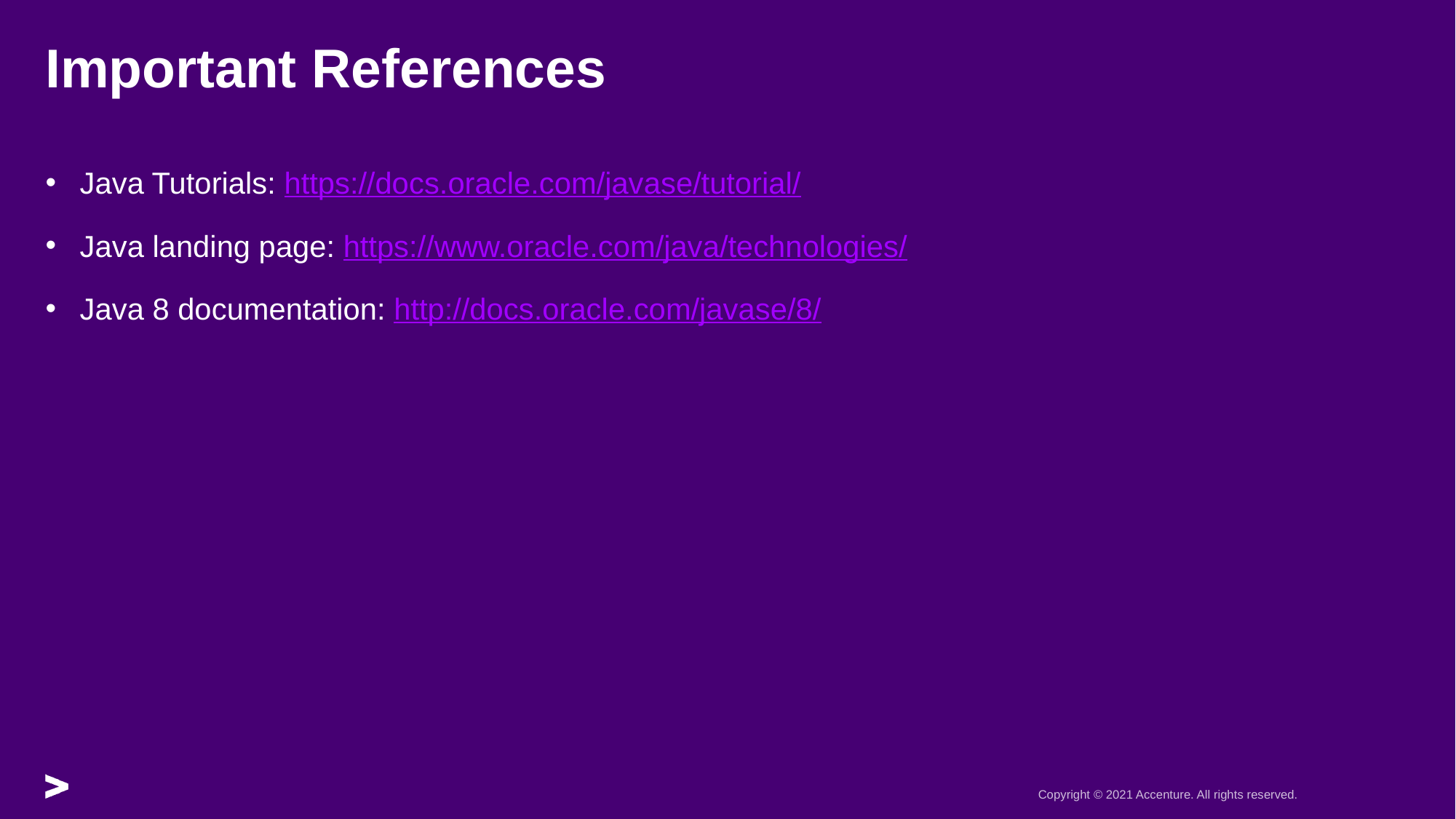

# Important References
Java Tutorials: https://docs.oracle.com/javase/tutorial/
Java landing page: https://www.oracle.com/java/technologies/
Java 8 documentation: http://docs.oracle.com/javase/8/